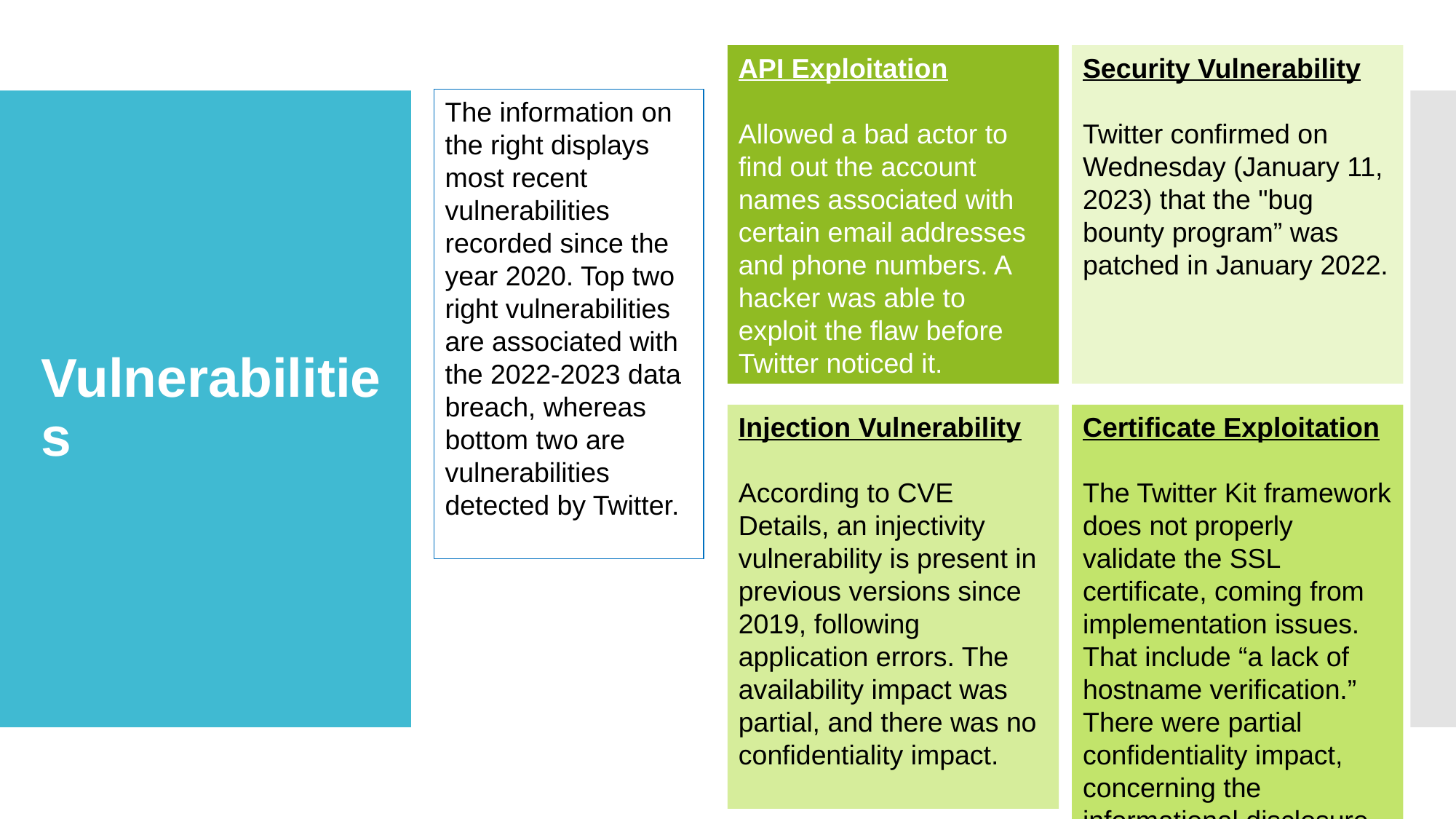

API Exploitation

Allowed a bad actor to find out the account names associated with certain email addresses and phone numbers. A hacker was able to exploit the flaw before Twitter noticed it.
Security Vulnerability

Twitter confirmed on Wednesday (January 11, 2023) that the "bug bounty program” was patched in January 2022.

The information on the right displays most recent vulnerabilities recorded since the year 2020. Top two right vulnerabilities are associated with the 2022-2023 data breach, whereas bottom two are vulnerabilities detected by Twitter.

# Vulnerabilities
Injection Vulnerability

According to CVE Details, an injectivity vulnerability is present in previous versions since 2019, following application errors. The availability impact was partial, and there was no confidentiality impact.

Certificate Exploitation

The Twitter Kit framework does not properly validate the SSL certificate, coming from implementation issues. That include “a lack of hostname verification.” There were partial confidentiality impact, concerning the informational disclosure.